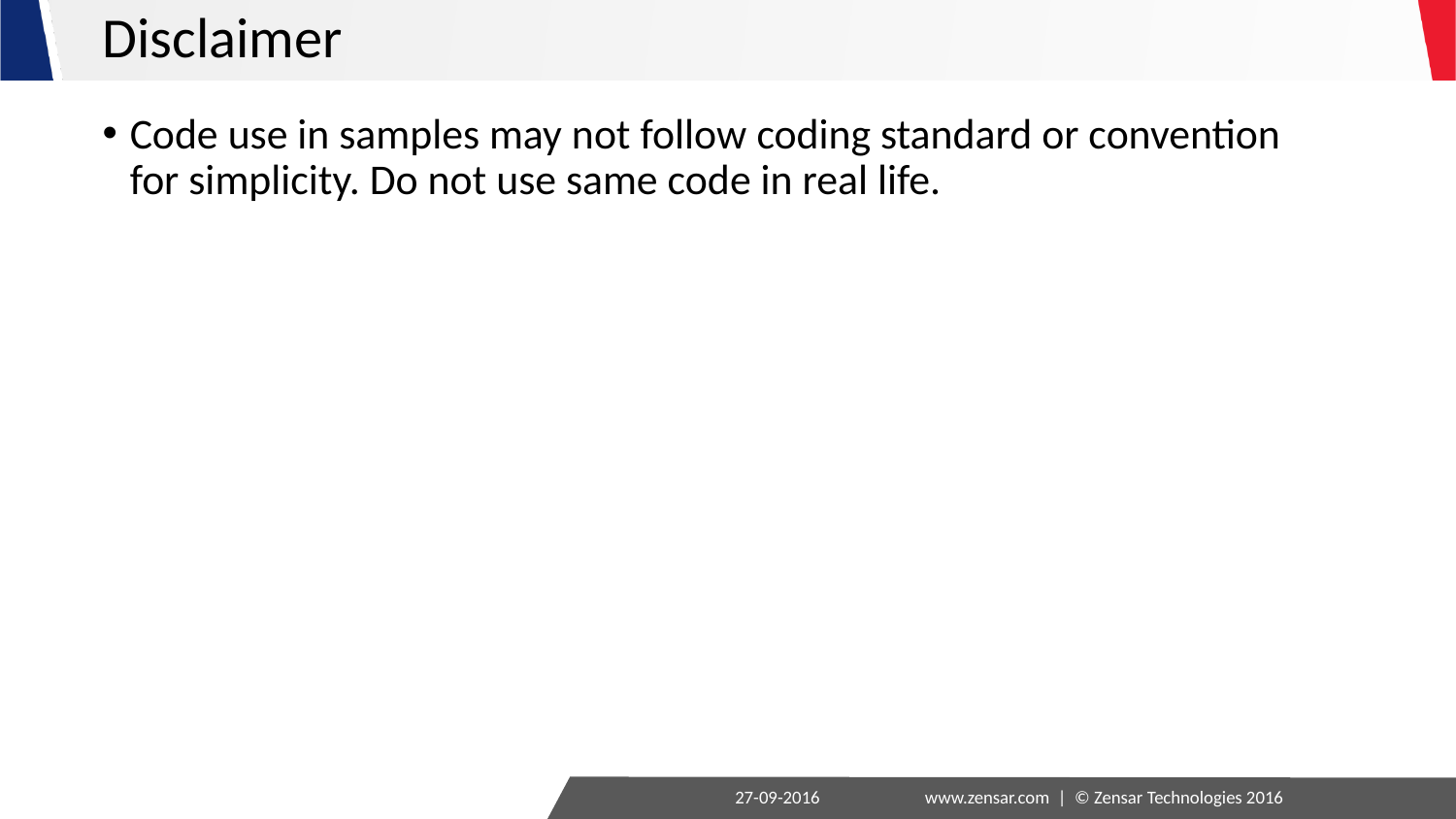

# Disclaimer
Code use in samples may not follow coding standard or convention for simplicity. Do not use same code in real life.

27-09-2016
www.zensar.com  |  © Zensar Technologies 2016